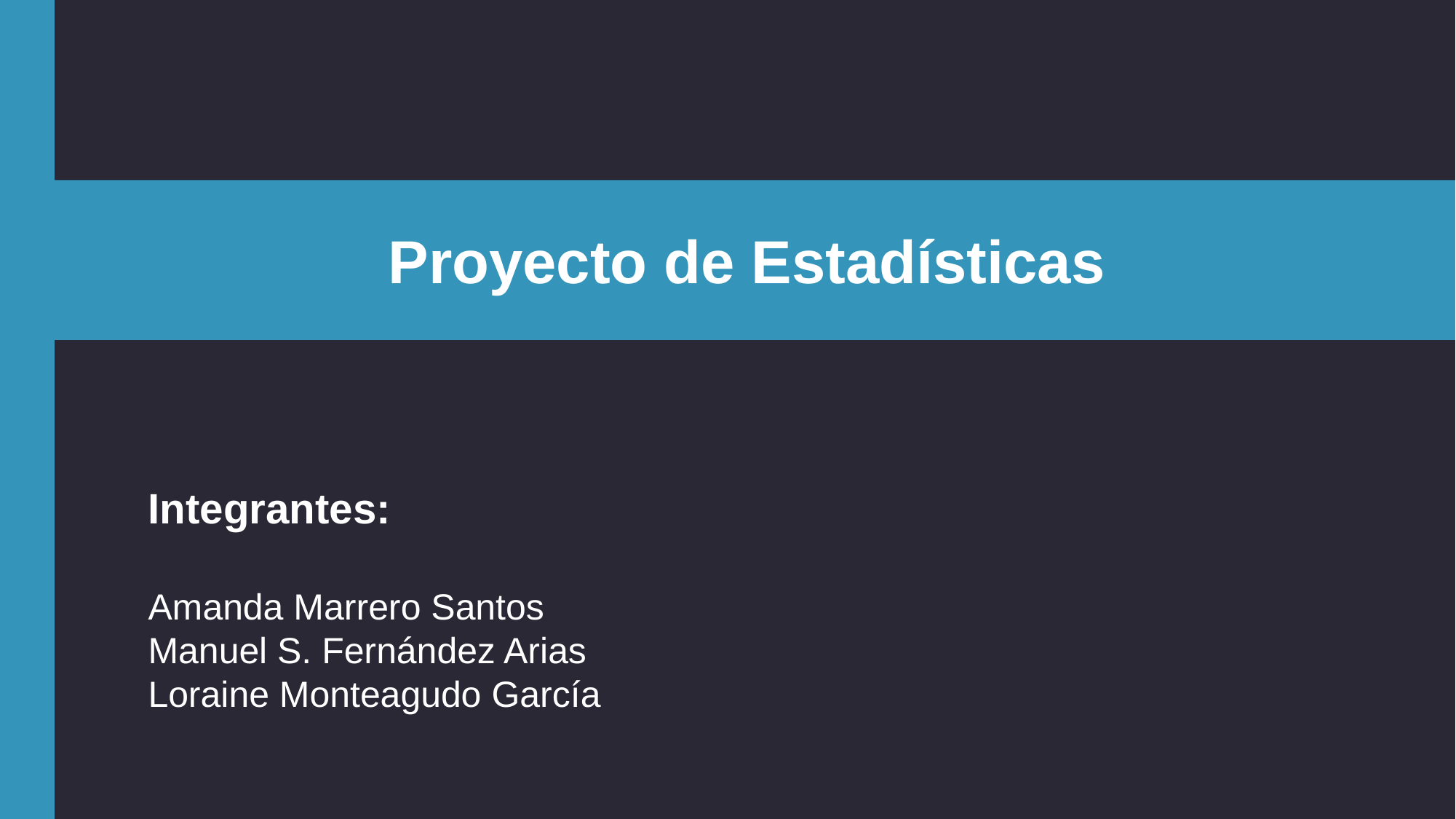

Proyecto de Estadísticas
Integrantes:

Amanda Marrero Santos
Manuel S. Fernández Arias
Loraine Monteagudo García